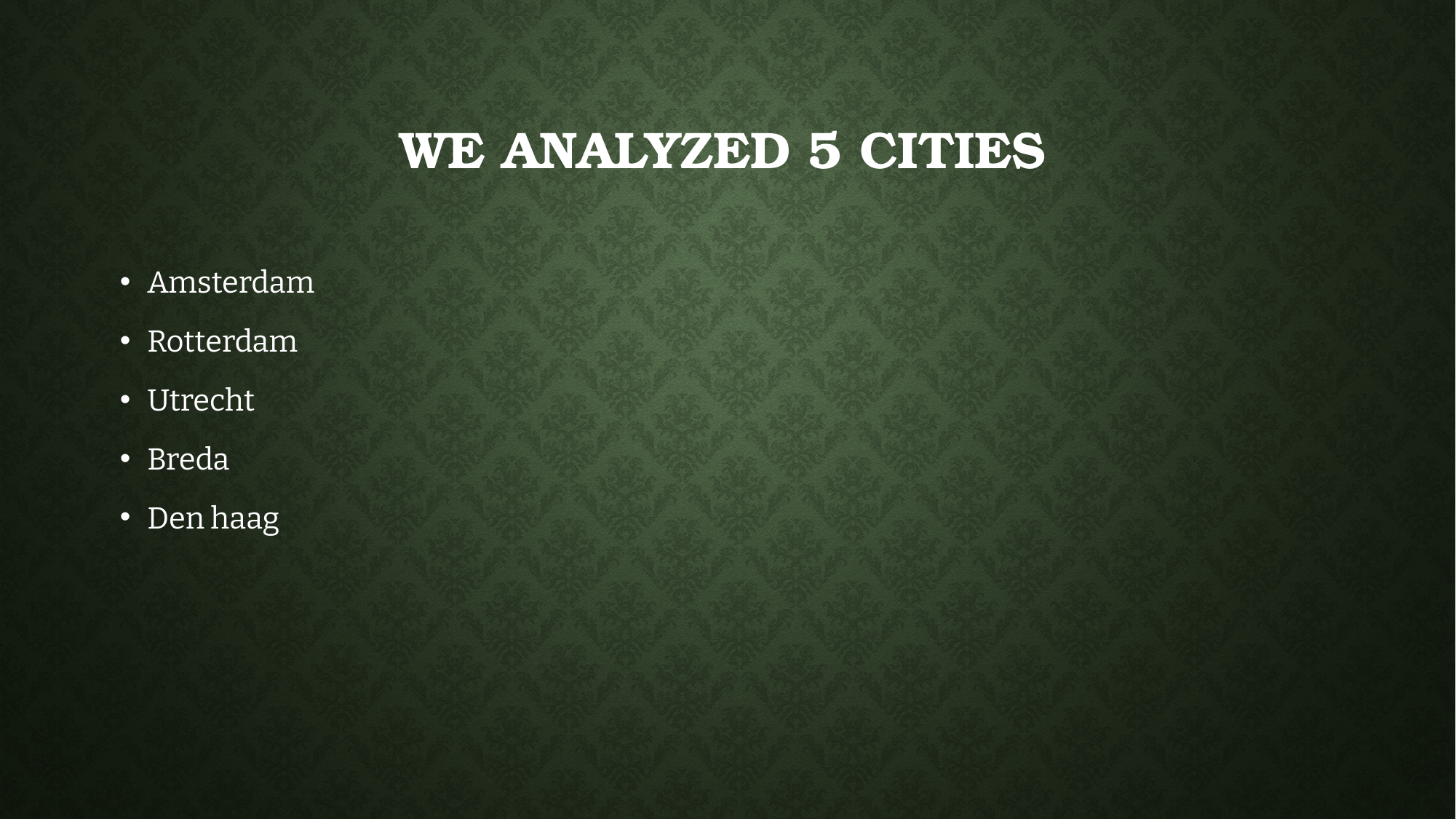

# We analyzed 5 cities
Amsterdam
Rotterdam
Utrecht
Breda
Den haag